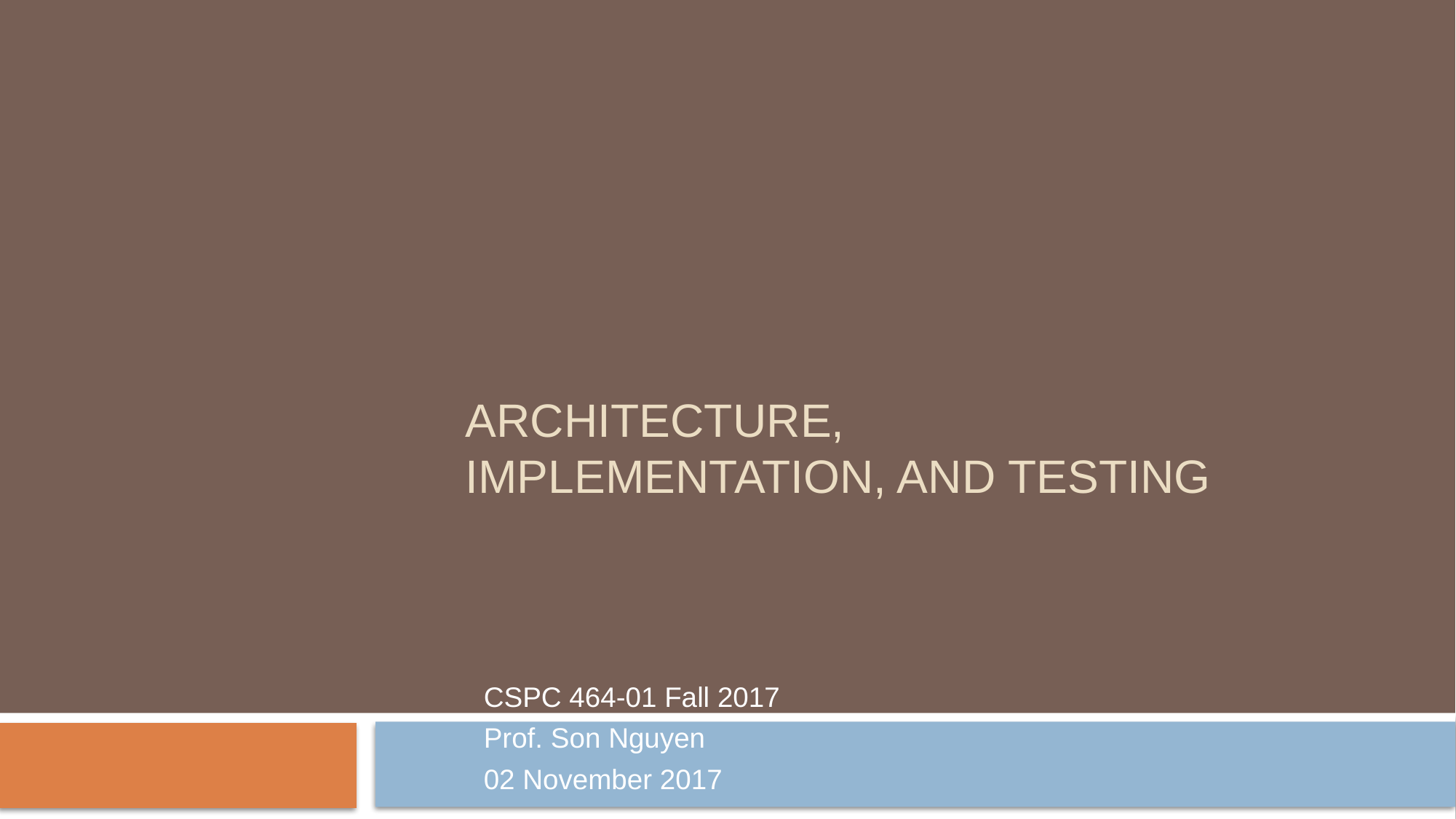

# Architecture, Implementation, and Testing
CSPC 464-01 Fall 2017
Prof. Son Nguyen
02 November 2017